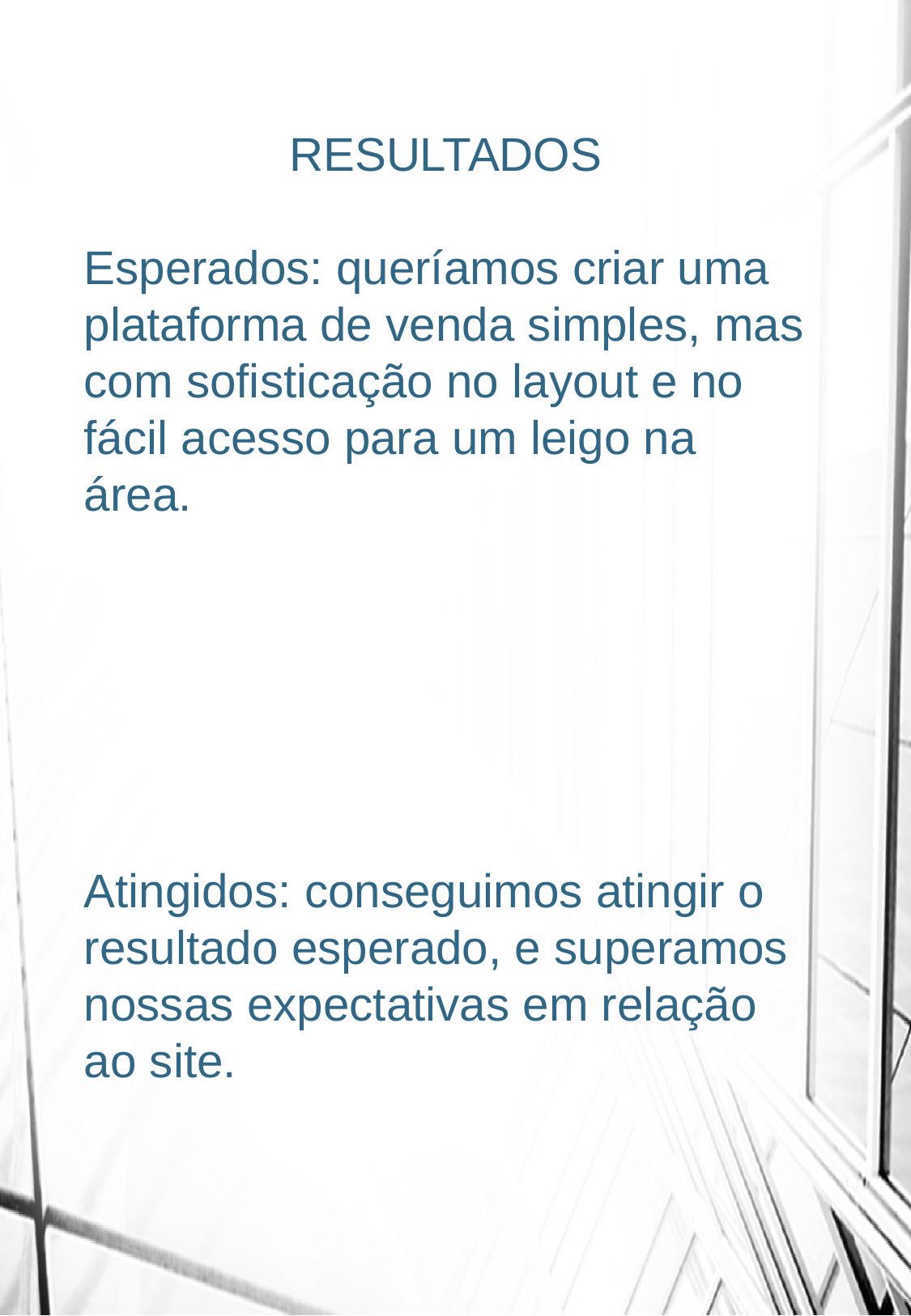

RESULTADOS

Esperados: queríamos criar uma plataforma de venda simples, mas com sofisticação no layout e no fácil acesso para um leigo na área.

Atingidos: conseguimos atingir o resultado esperado, e superamos nossas expectativas em relação ao site.